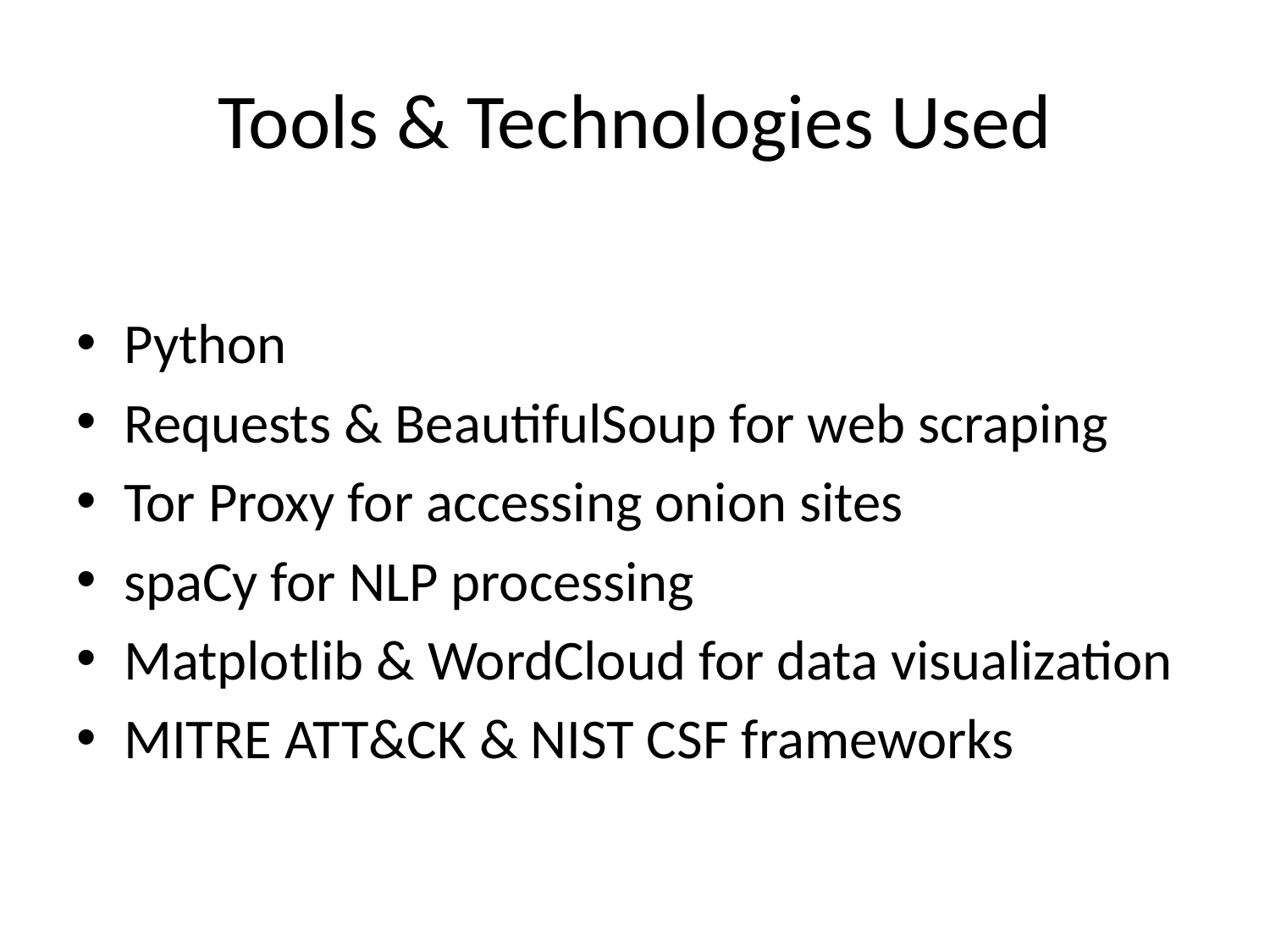

# Tools & Technologies Used

Python
Requests & BeautifulSoup for web scraping
Tor Proxy for accessing onion sites
spaCy for NLP processing
Matplotlib & WordCloud for data visualization
MITRE ATT&CK & NIST CSF frameworks